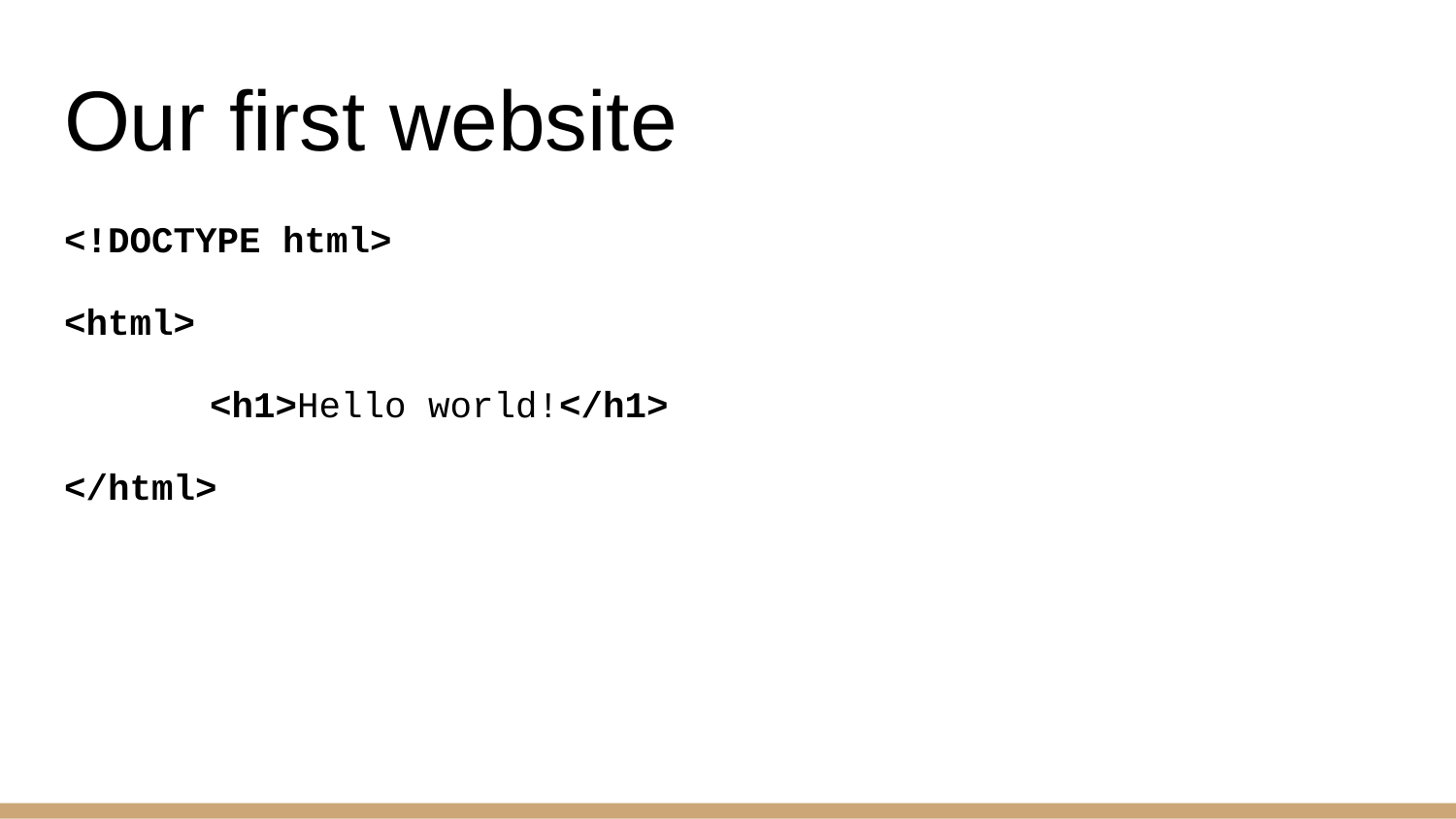

# Our first website
<!DOCTYPE html>
<html>
	<h1>Hello world!</h1>
</html>